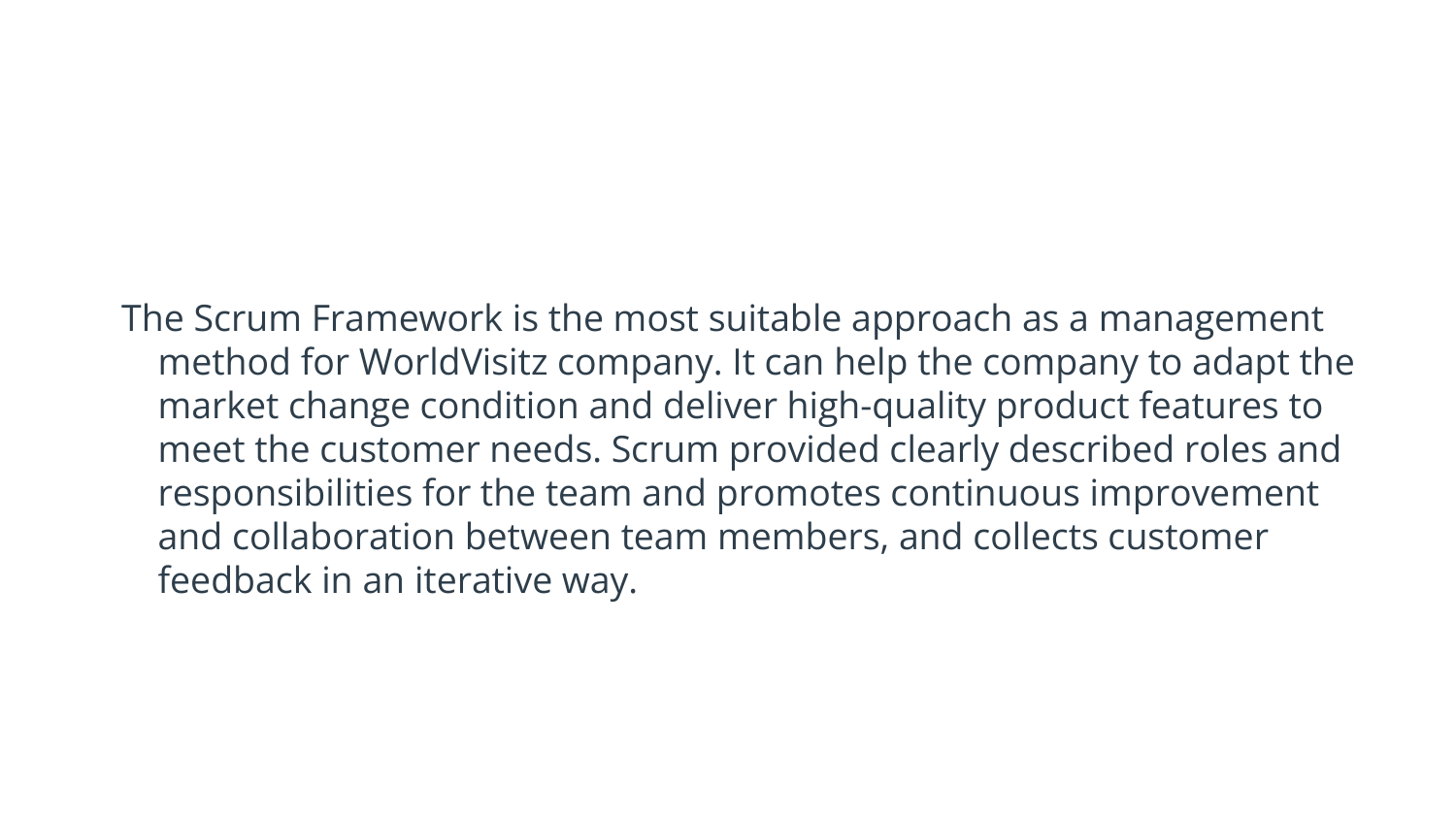

The Scrum Framework is the most suitable approach as a management method for WorldVisitz company. It can help the company to adapt the market change condition and deliver high-quality product features to meet the customer needs. Scrum provided clearly described roles and responsibilities for the team and promotes continuous improvement and collaboration between team members, and collects customer feedback in an iterative way.